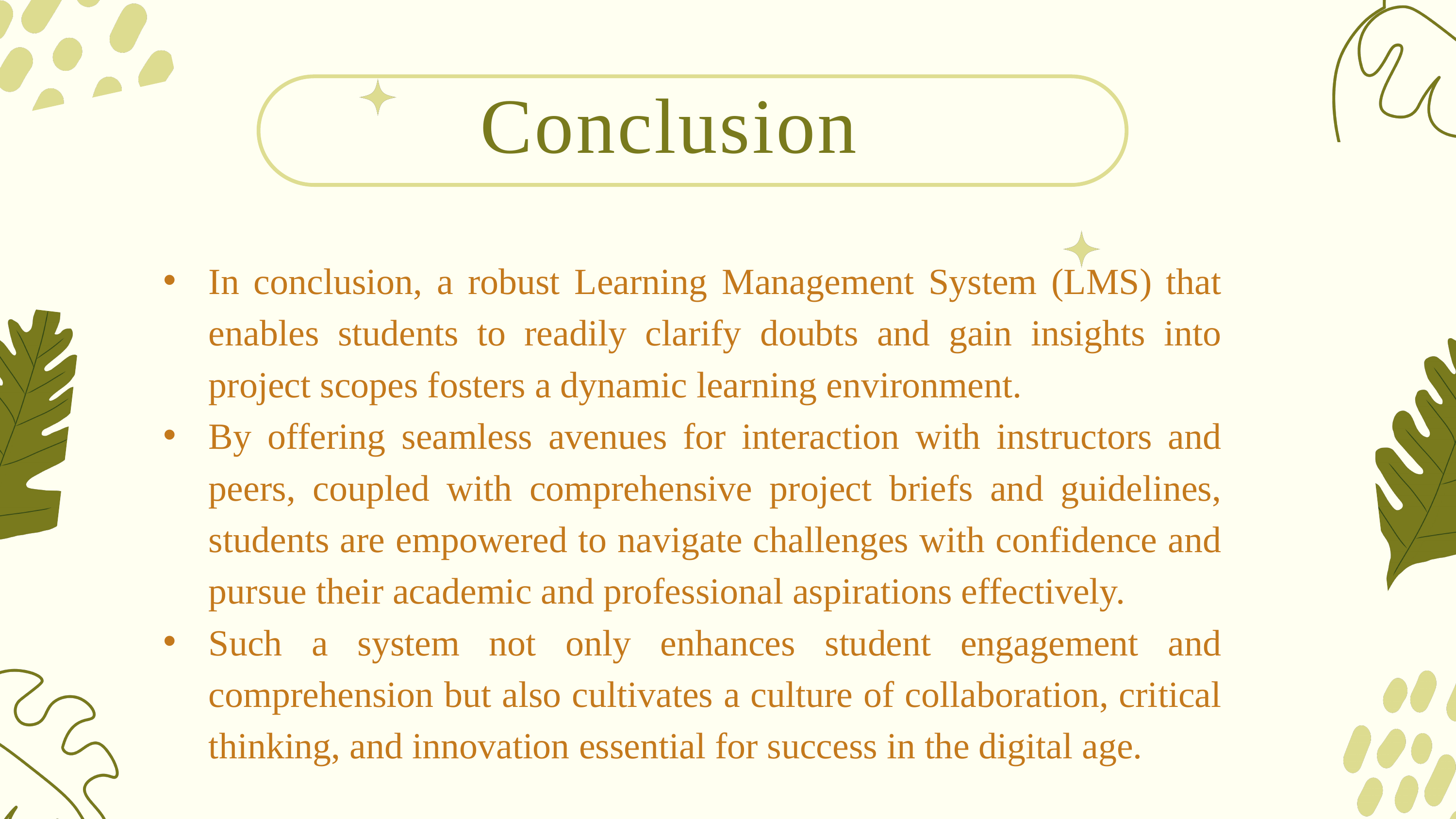

Conclusion

In conclusion, a robust Learning Management System (LMS) that enables students to readily clarify doubts and gain insights into project scopes fosters a dynamic learning environment.
By offering seamless avenues for interaction with instructors and peers, coupled with comprehensive project briefs and guidelines, students are empowered to navigate challenges with confidence and pursue their academic and professional aspirations effectively.
Such a system not only enhances student engagement and comprehension but also cultivates a culture of collaboration, critical thinking, and innovation essential for success in the digital age.